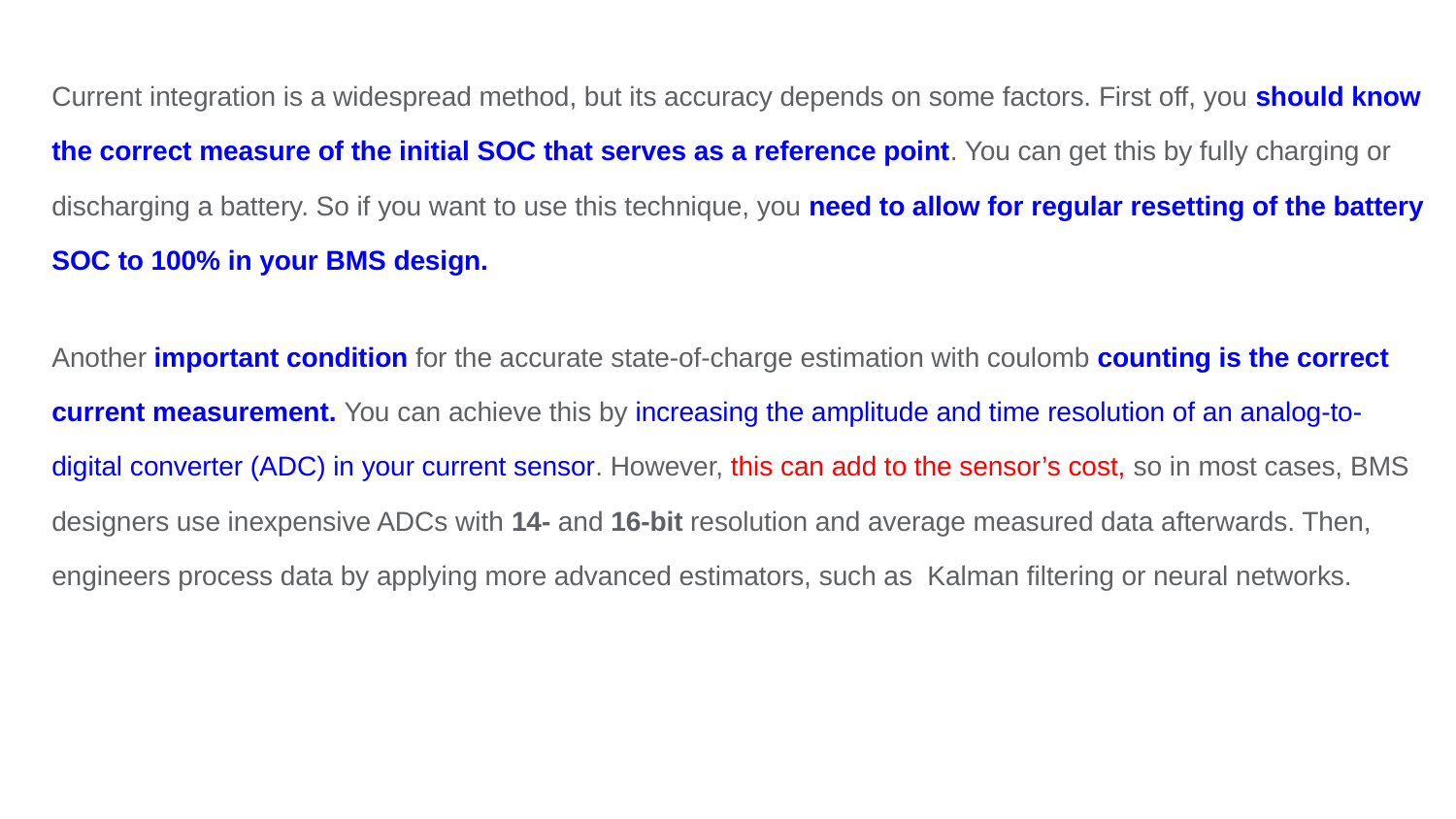

Current integration is a widespread method, but its accuracy depends on some factors. First off, you should know the correct measure of the initial SOC that serves as a reference point. You can get this by fully charging or discharging a battery. So if you want to use this technique, you need to allow for regular resetting of the battery SOC to 100% in your BMS design.
Another important condition for the accurate state-of-charge estimation with coulomb counting is the correct current measurement. You can achieve this by increasing the amplitude and time resolution of an analog-to-digital converter (ADC) in your current sensor. However, this can add to the sensor’s cost, so in most cases, BMS designers use inexpensive ADCs with 14- and 16-bit resolution and average measured data afterwards. Then, engineers process data by applying more advanced estimators, such as  Kalman filtering or neural networks.